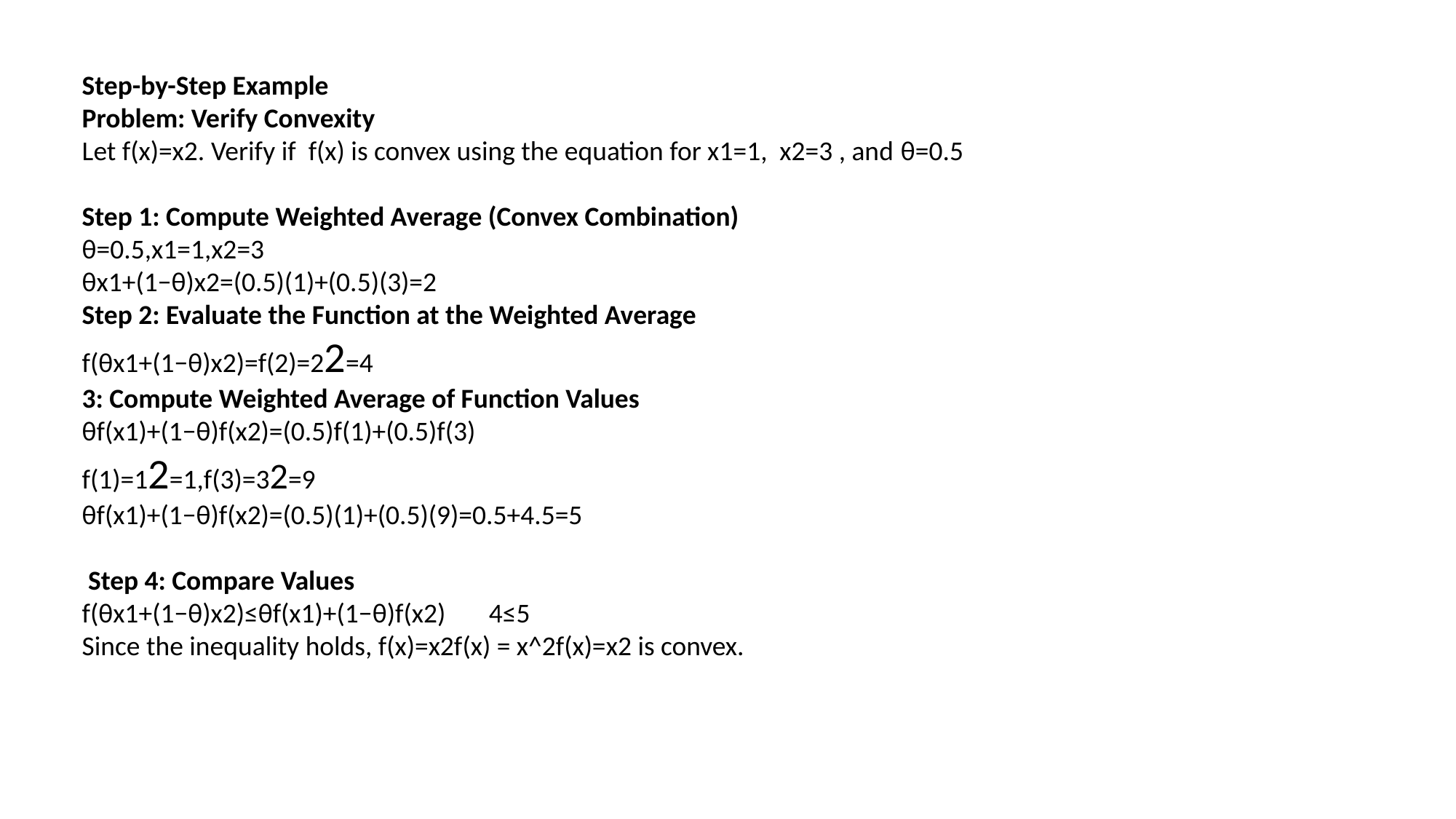

Step-by-Step Example
Problem: Verify Convexity
Let f(x)=x2. Verify if  f(x) is convex using the equation for x1=1,  x2=3 , and θ=0.5

Step 1: Compute Weighted Average (Convex Combination)
θ=0.5,x1=1,x2=3
θx1+(1−θ)x2=(0.5)(1)+(0.5)(3)=2
Step 2: Evaluate the Function at the Weighted Average
f(θx1+(1−θ)x2)=f(2)=22=4
3: Compute Weighted Average of Function Values
θf(x1)+(1−θ)f(x2)=(0.5)f(1)+(0.5)f(3)
f(1)=12=1,f(3)=32=9
θf(x1)+(1−θ)f(x2)=(0.5)(1)+(0.5)(9)=0.5+4.5=5

 Step 4: Compare Values
f(θx1+(1−θ)x2)≤θf(x1)+(1−θ)f(x2)       4≤5
Since the inequality holds, f(x)=x2f(x) = x^2f(x)=x2 is convex.